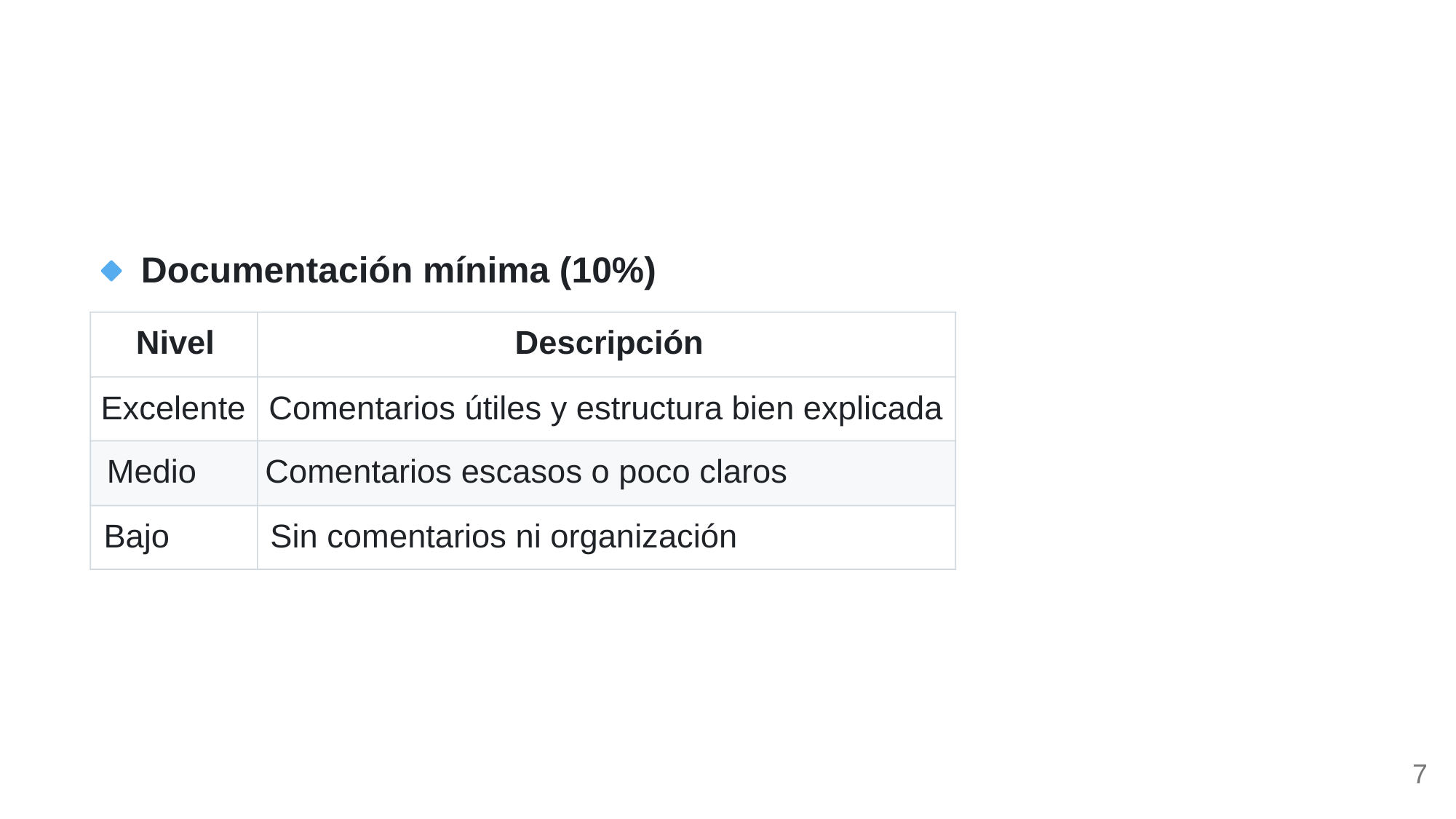

Documentación mínima (10%)

Nivel
Descripción

Excelente
Comentarios útiles y estructura bien explicada

Medio
Comentarios escasos o poco claros

Bajo
Sin comentarios ni organización

7